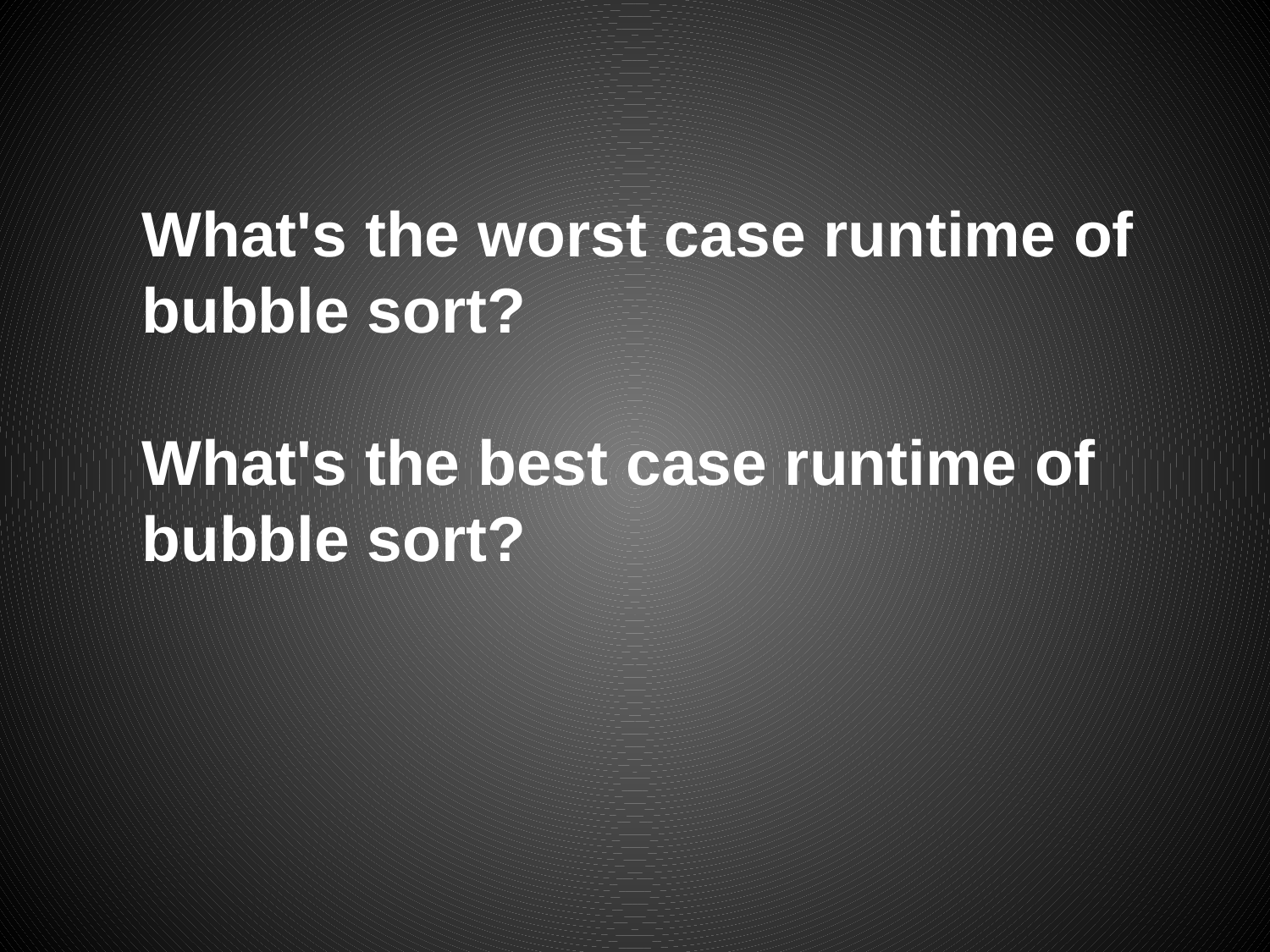

What's the worst case runtime of bubble sort?

What's the best case runtime of bubble sort?